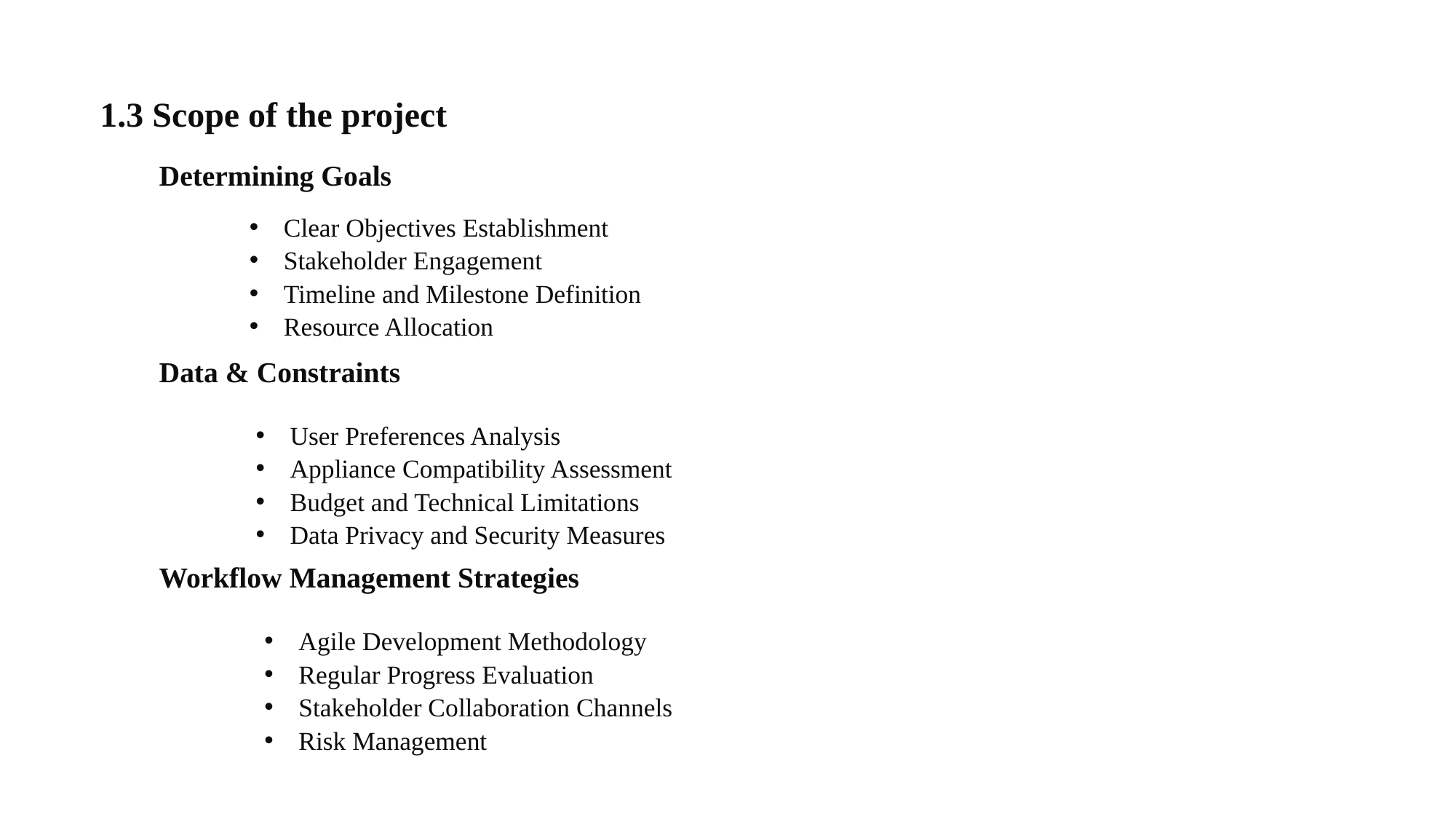

1.3 Scope of the project

Determining Goals

Clear Objectives Establishment
Stakeholder Engagement
Timeline and Milestone Definition
Resource Allocation

Data & Constraints

User Preferences Analysis
Appliance Compatibility Assessment
Budget and Technical Limitations
Data Privacy and Security Measures
Workflow Management Strategies

Agile Development Methodology
Regular Progress Evaluation
Stakeholder Collaboration Channels
Risk Management